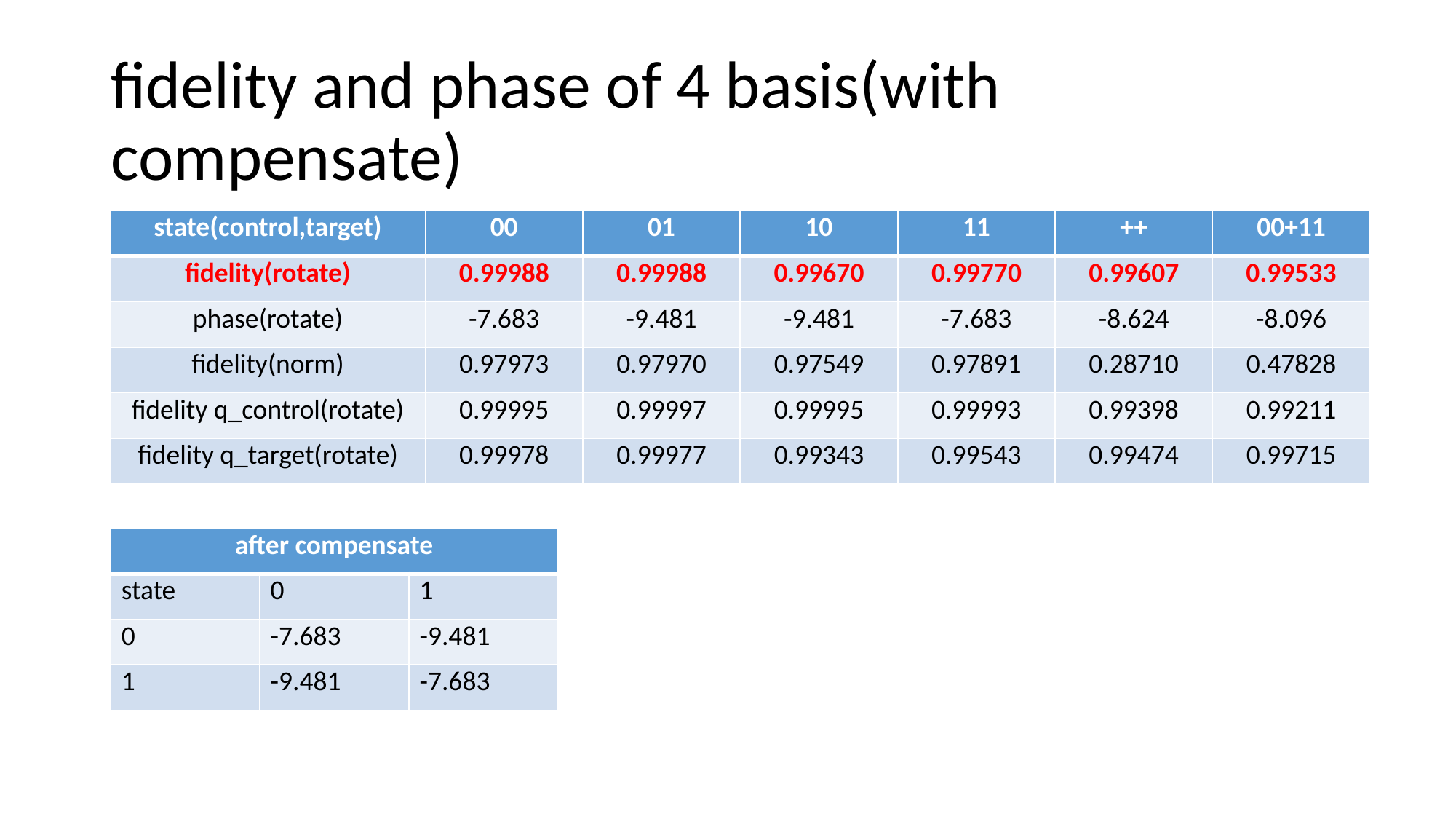

# fidelity and phase of 4 basis(with compensate)
| state(control,target) | 00 | 01 | 10 | 11 | ++ | 00+11 |
| --- | --- | --- | --- | --- | --- | --- |
| fidelity(rotate) | 0.99988 | 0.99988 | 0.99670 | 0.99770 | 0.99607 | 0.99533 |
| phase(rotate) | -7.683 | -9.481 | -9.481 | -7.683 | -8.624 | -8.096 |
| fidelity(norm) | 0.97973 | 0.97970 | 0.97549 | 0.97891 | 0.28710 | 0.47828 |
| fidelity q\_control(rotate) | 0.99995 | 0.99997 | 0.99995 | 0.99993 | 0.99398 | 0.99211 |
| fidelity q\_target(rotate) | 0.99978 | 0.99977 | 0.99343 | 0.99543 | 0.99474 | 0.99715 |
| after compensate |  |  |
| --- | --- | --- |
| state | 0 | 1 |
| 0 | -7.683 | -9.481 |
| 1 | -9.481 | -7.683 |